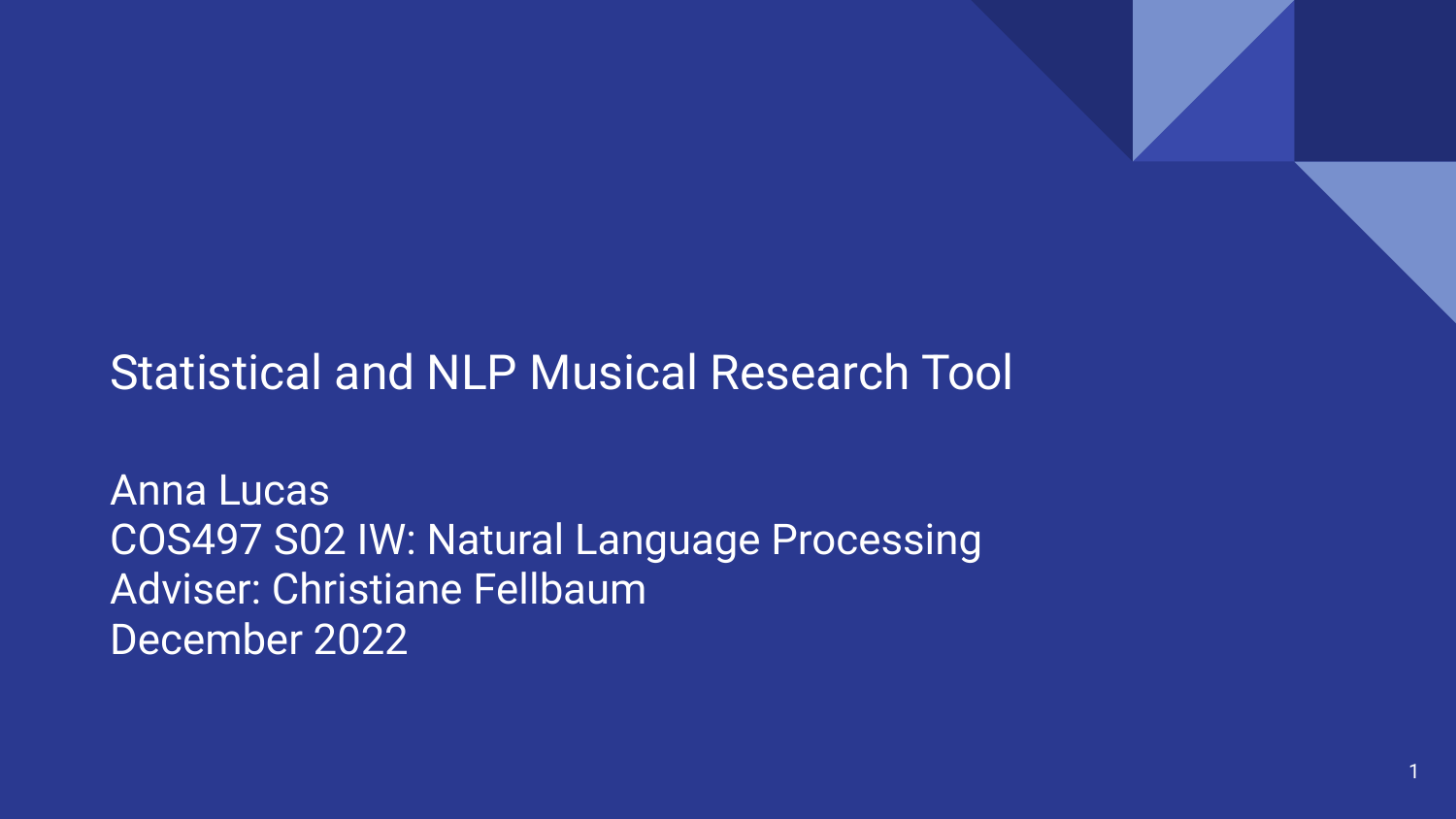

# Statistical and NLP Musical Research Tool
Anna Lucas
COS497 S02 IW: Natural Language Processing
Adviser: Christiane Fellbaum
December 2022
1